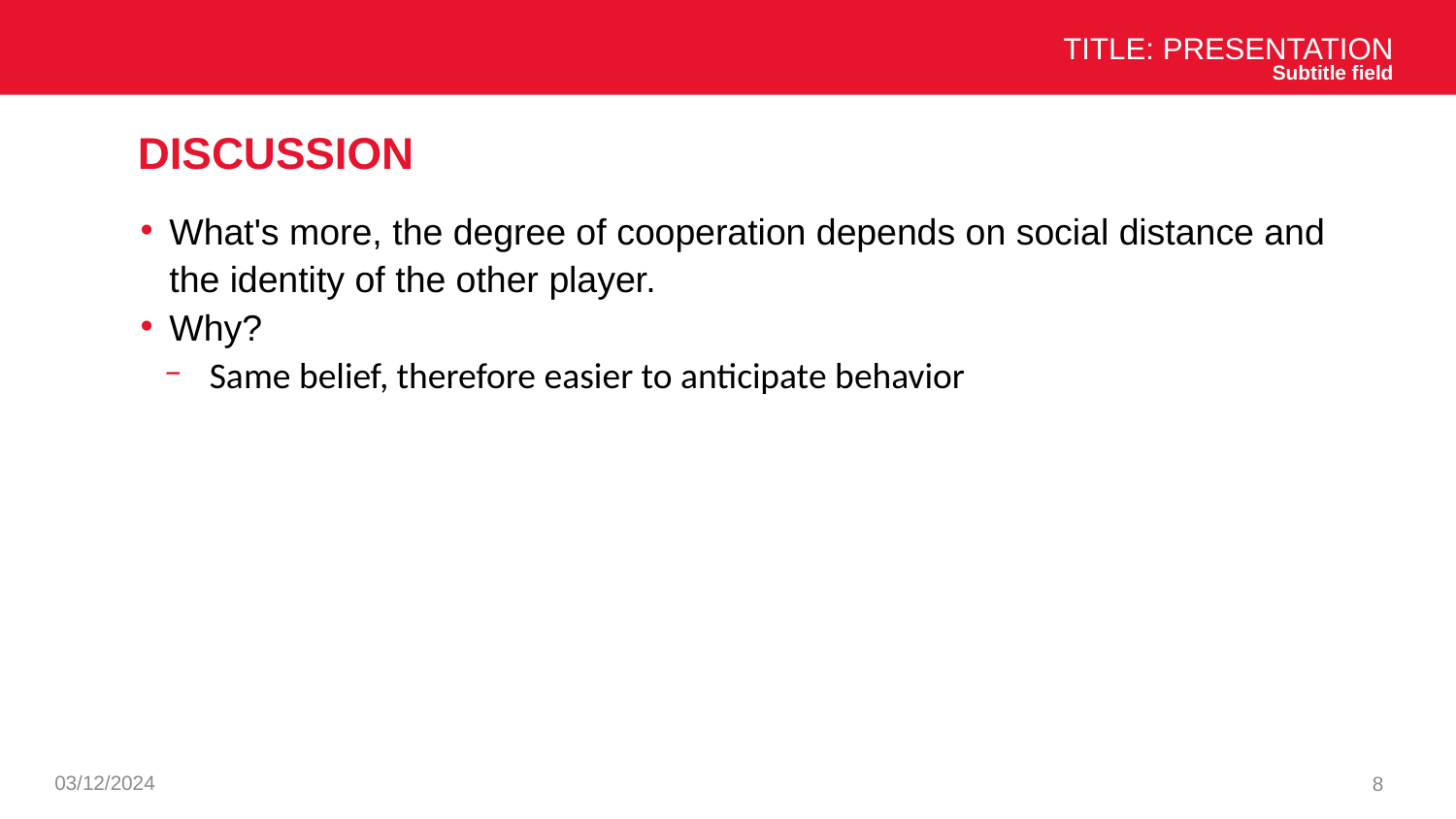

Title: Presentation
Subtitle field
# Discussion
What's more, the degree of cooperation depends on social distance and the identity of the other player.
Why?
Same belief, therefore easier to anticipate behavior

03/12/2024
8